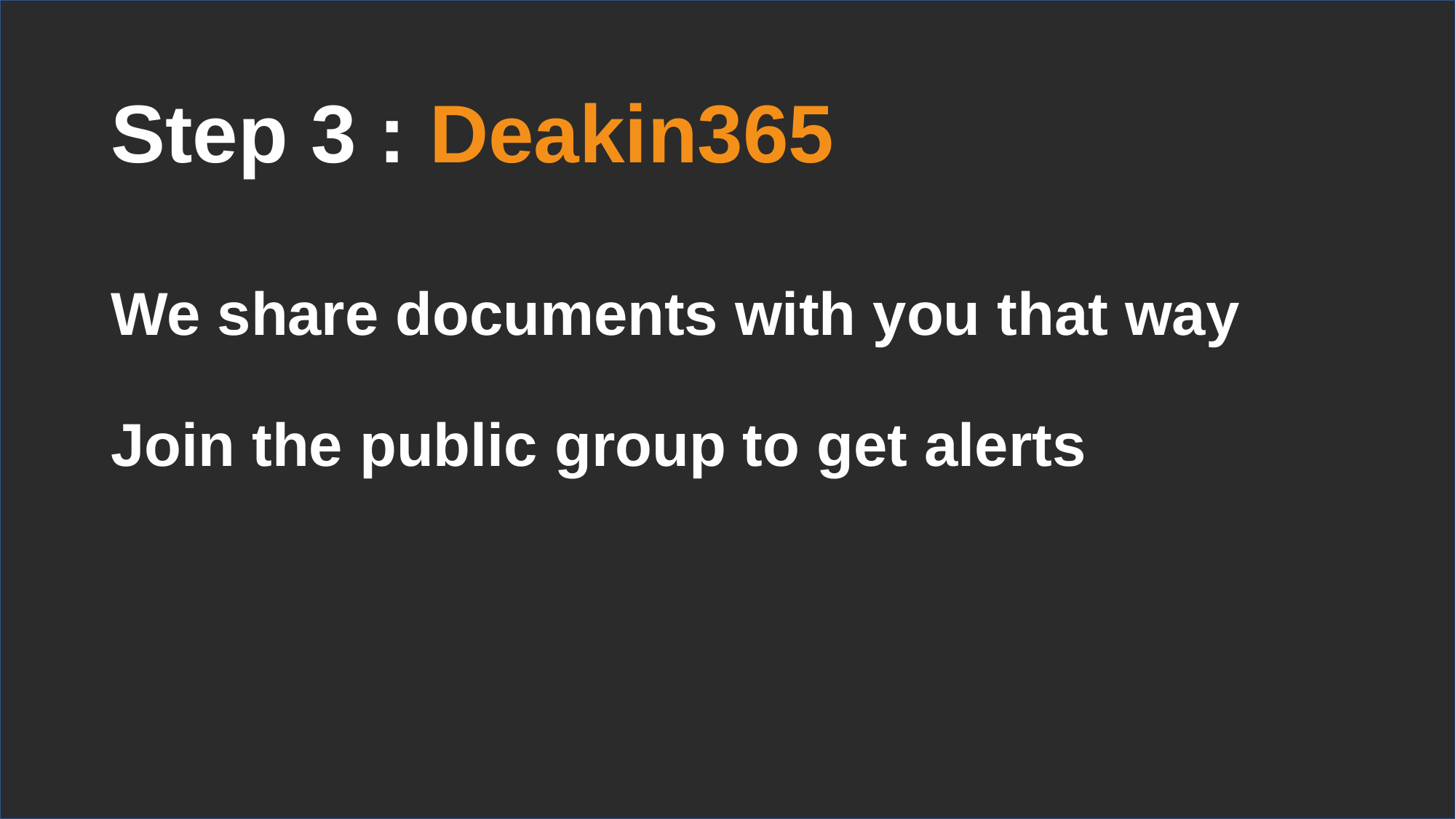

Step 3 : Deakin365
# We share documents with you that way Join the public group to get alerts